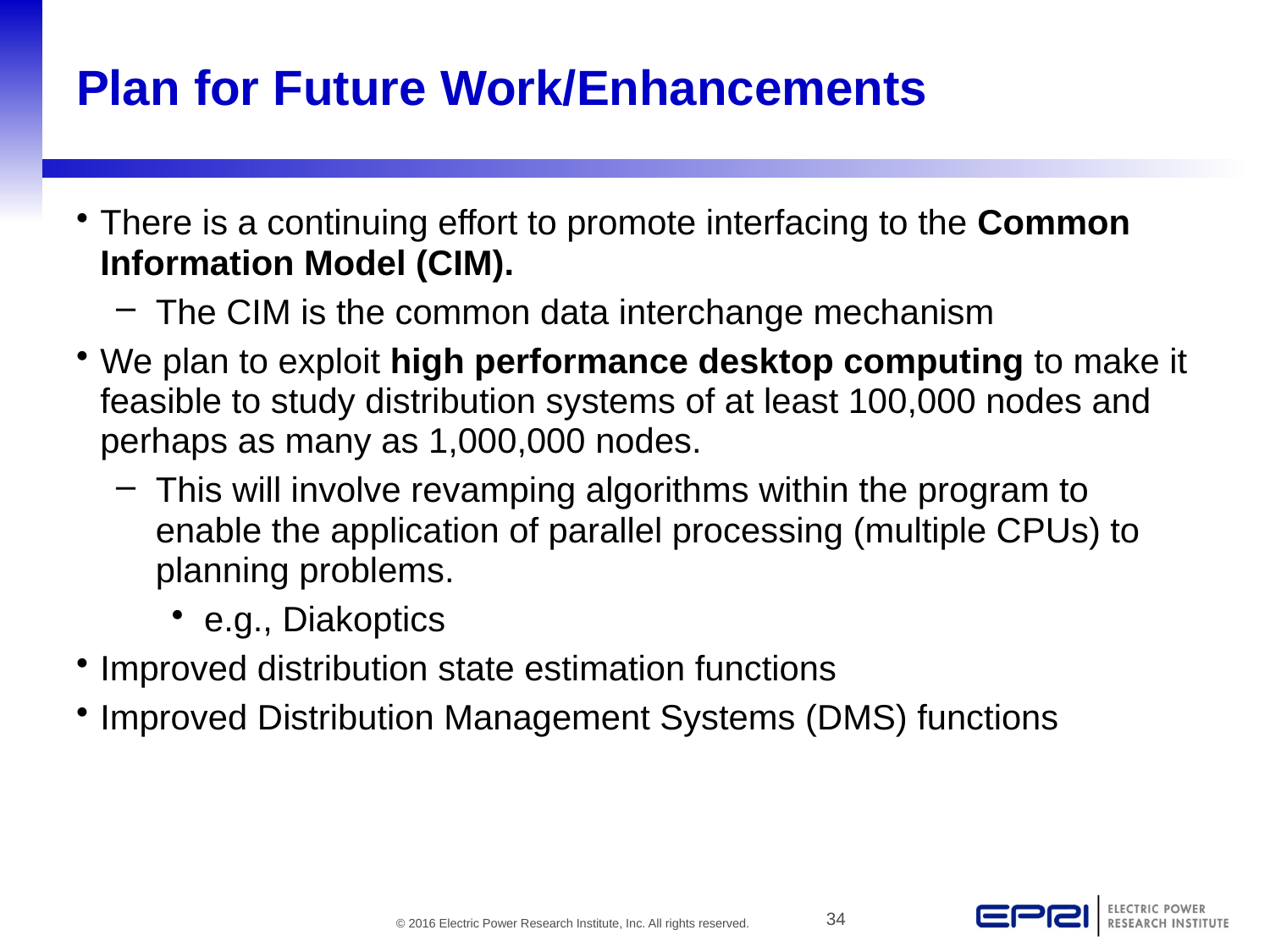

# Plan for Future Work/Enhancements
There is a continuing effort to promote interfacing to the Common Information Model (CIM).
The CIM is the common data interchange mechanism
We plan to exploit high performance desktop computing to make it feasible to study distribution systems of at least 100,000 nodes and perhaps as many as 1,000,000 nodes.
This will involve revamping algorithms within the program to enable the application of parallel processing (multiple CPUs) to planning problems.
e.g., Diakoptics
Improved distribution state estimation functions
Improved Distribution Management Systems (DMS) functions